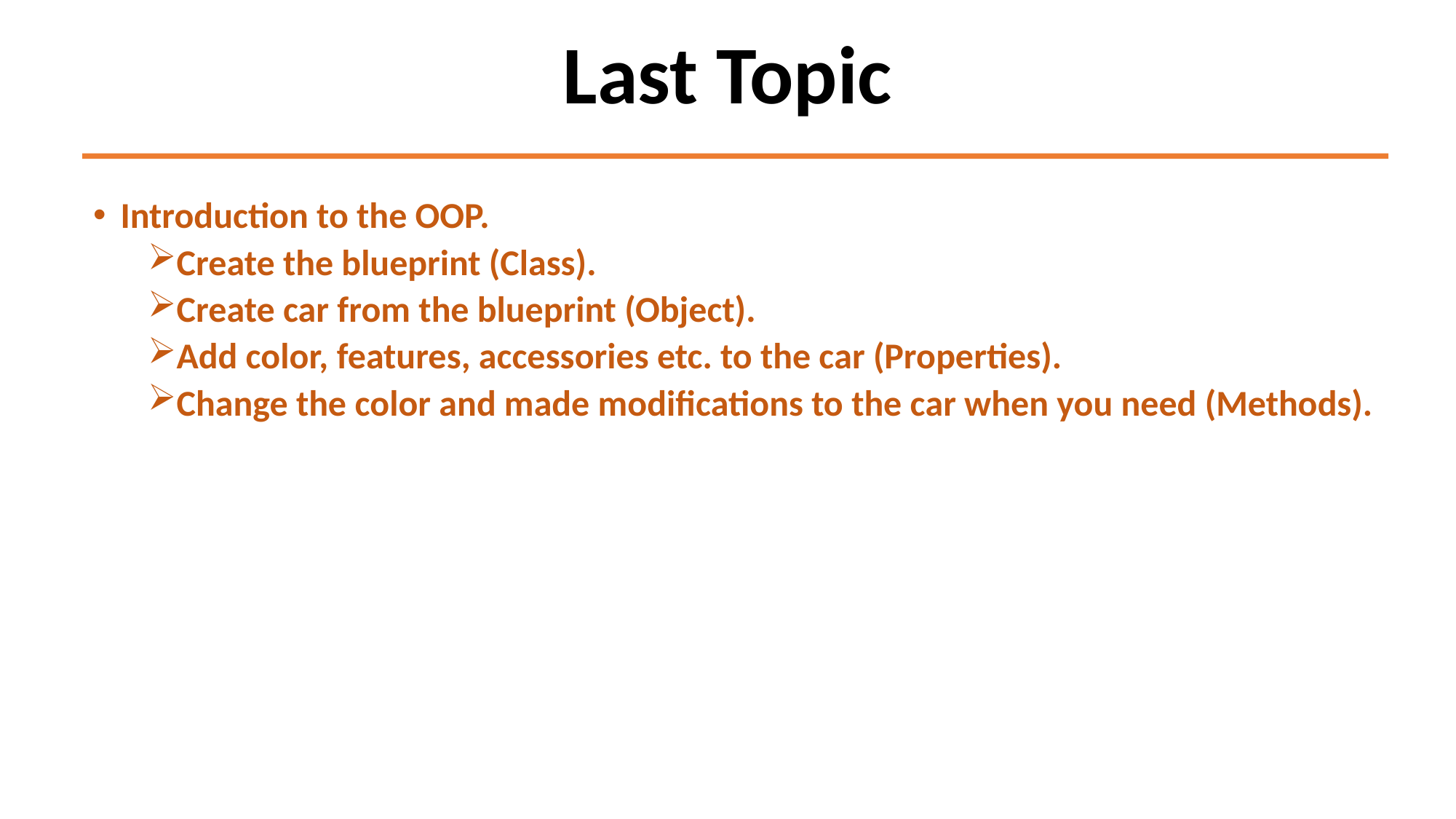

# Last Topic

Introduction to the OOP.
Create the blueprint (Class).
Create car from the blueprint (Object).
Add color, features, accessories etc. to the car (Properties).
Change the color and made modifications to the car when you need (Methods).